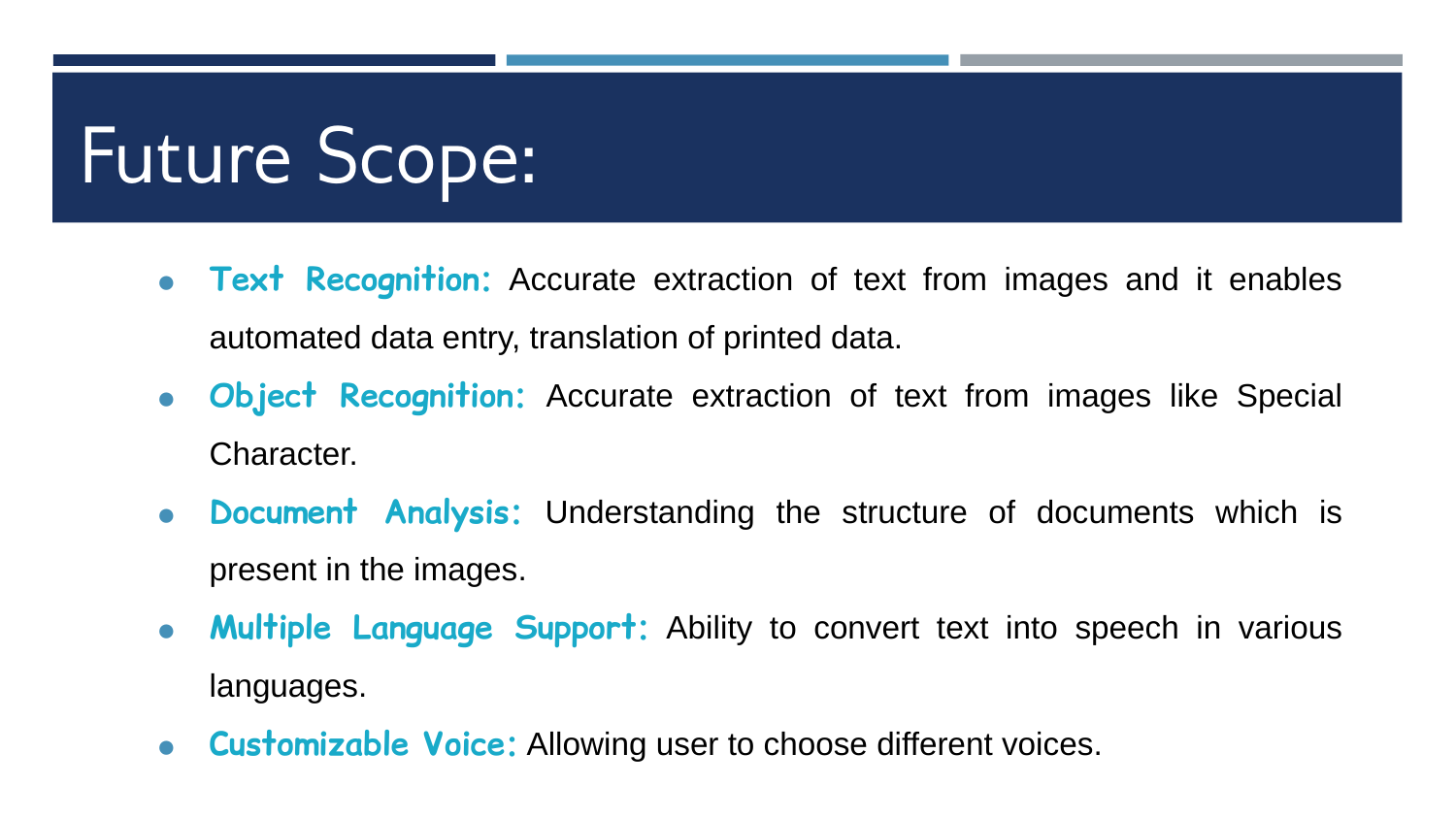

# Future Scope:
Text Recognition: Accurate extraction of text from images and it enables automated data entry, translation of printed data.
Object Recognition: Accurate extraction of text from images like Special Character.
Document Analysis: Understanding the structure of documents which is present in the images.
Multiple Language Support: Ability to convert text into speech in various languages.
Customizable Voice: Allowing user to choose different voices.